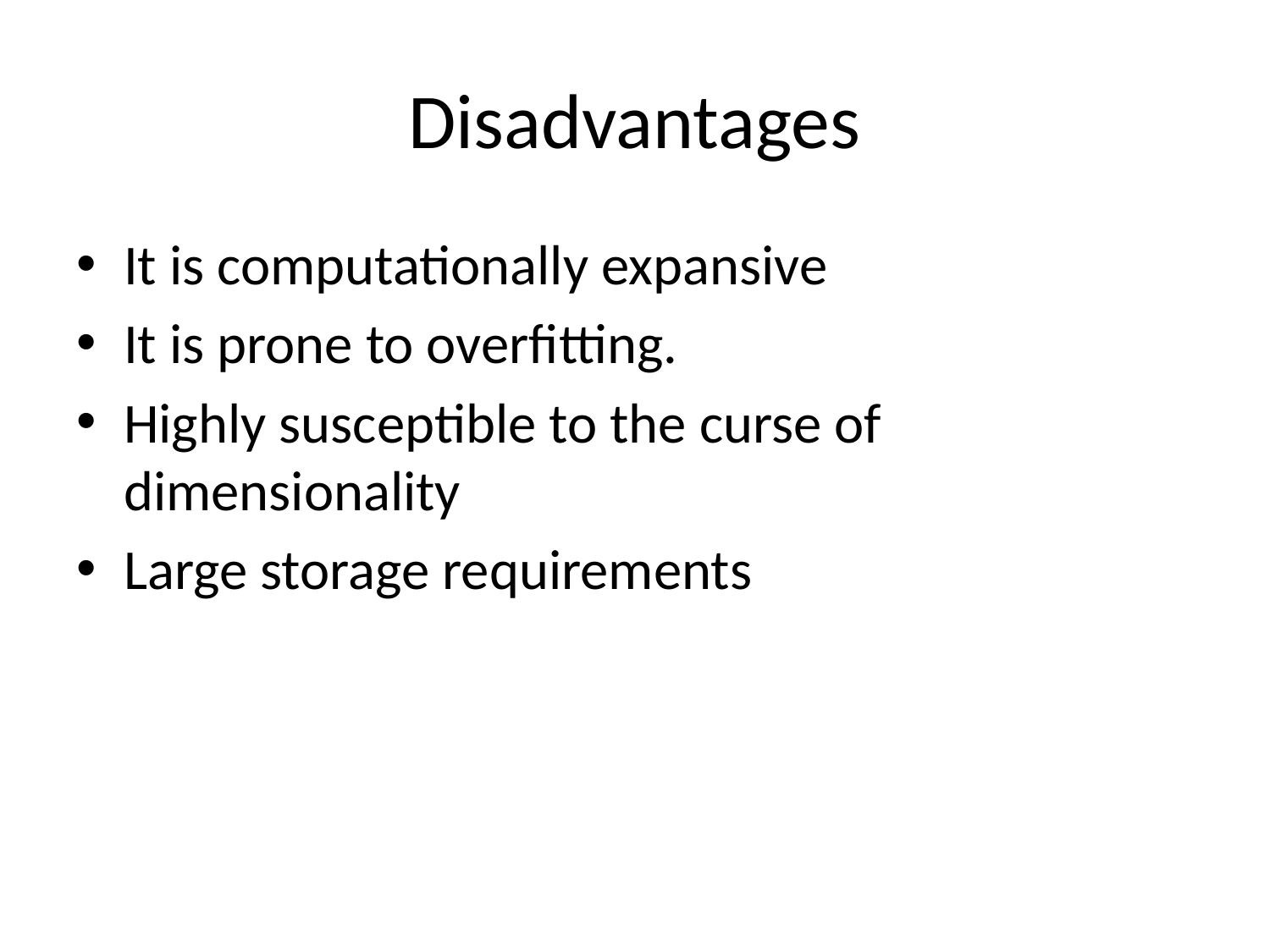

# Disadvantages
It is computationally expansive
It is prone to overfitting.
Highly susceptible to the curse of dimensionality
Large storage requirements